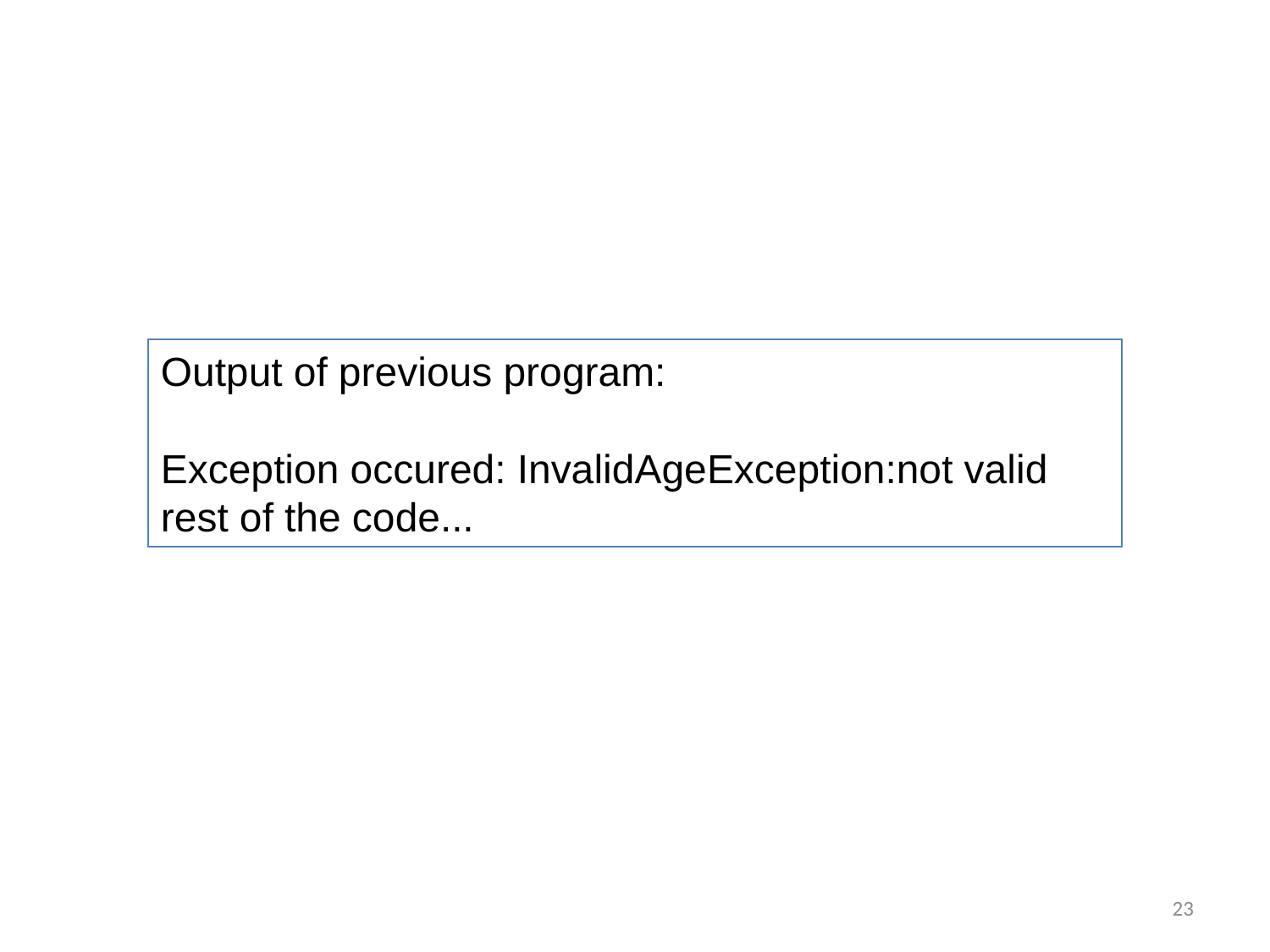

#
Output of previous program:

Exception occured: InvalidAgeException:not valid
rest of the code...
23